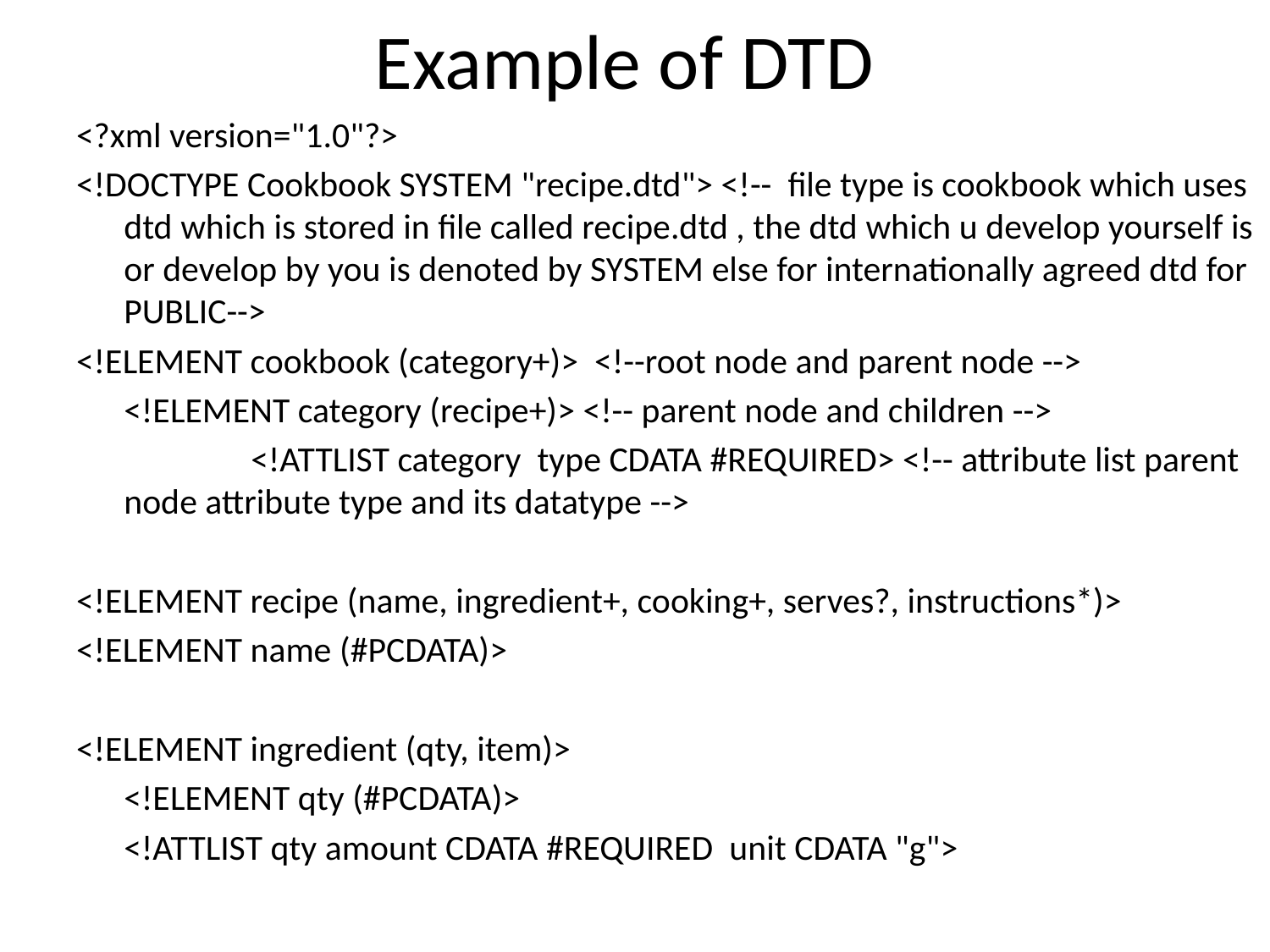

# Example of DTD
<?xml version="1.0"?>
<!DOCTYPE Cookbook SYSTEM "recipe.dtd"> <!--  file type is cookbook which uses dtd which is stored in file called recipe.dtd , the dtd which u develop yourself is  or develop by you is denoted by SYSTEM else for internationally agreed dtd for PUBLIC-->
<!ELEMENT cookbook (category+)>  <!--root node and parent node -->
	<!ELEMENT category (recipe+)> <!-- parent node and children -->
		<!ATTLIST category  type CDATA #REQUIRED> <!-- attribute list parent  node attribute type and its datatype -->

<!ELEMENT recipe (name, ingredient+, cooking+, serves?, instructions*)>
<!ELEMENT name (#PCDATA)>

<!ELEMENT ingredient (qty, item)>
	<!ELEMENT qty (#PCDATA)>
	<!ATTLIST qty amount CDATA #REQUIRED  unit CDATA "g">

<!ELEMENT item (#PCDATA)>